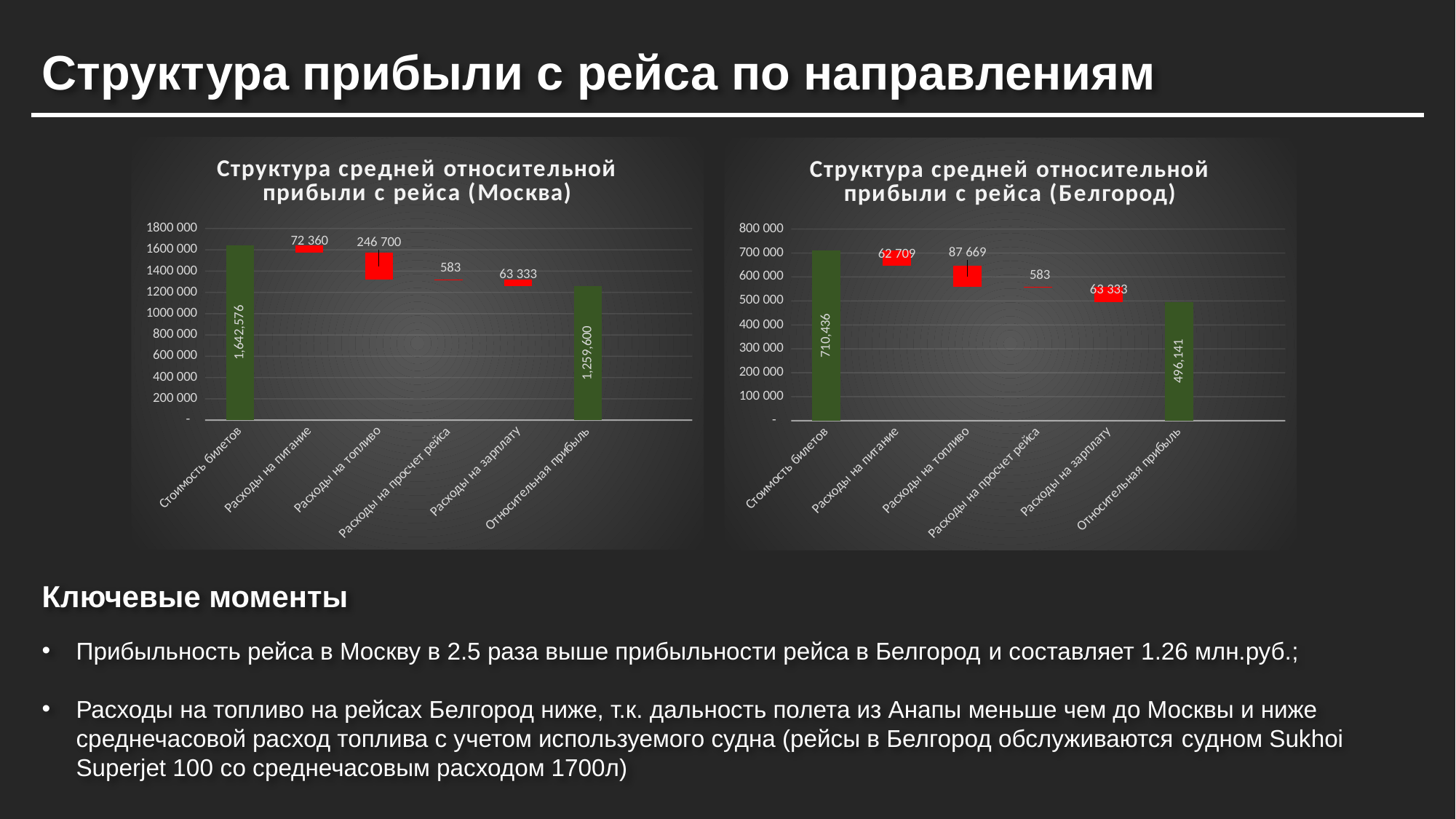

Структура прибыли с рейса по направлениям

### Chart: Структура средней относительной прибыли с рейса (Москва)

| Category | Moscow |  |
|---|---|---|
| Стоимость билетов | 1642576.2711864407 | None |
| Расходы на питание | 1570215.8561084745 | 72360.41507796607 |
| Расходы на топливо | 1323516.300854237 | 246699.5552542374 |
| Расходы на просчет рейса | 1322933.3228542372 | 582.9779999999996 |
| Расходы на зарплату | 1259599.9895209037 | 63333.33333333339 |
| Относительная прибыль | 1259599.9895209041 | None |

### Chart: Структура средней относительной прибыли с рейса (Белгород)

| Category | Belgorod |  |
|---|---|---|
| Стоимость билетов | 710435.593220339 | None |
| Расходы на питание | 647726.9223864408 | 62708.670833898264 |
| Расходы на топливо | 560057.4815389832 | 87669.44084745759 |
| Расходы на просчет рейса | 559474.5035389832 | 582.9779999999996 |
| Расходы на зарплату | 496141.1702056498 | 63333.33333333339 |
| Относительная прибыль | 496141.1702056498 | None |
Ключевые моменты

Прибыльность рейса в Москву в 2.5 раза выше прибыльности рейса в Белгород и составляет 1.26 млн.руб.;

Расходы на топливо на рейсах Белгород ниже, т.к. дальность полета из Анапы меньше чем до Москвы и ниже среднечасовой расход топлива с учетом используемого судна (рейсы в Белгород обслуживаются судном Sukhoi Superjet 100 со среднечасовым расходом 1700л)